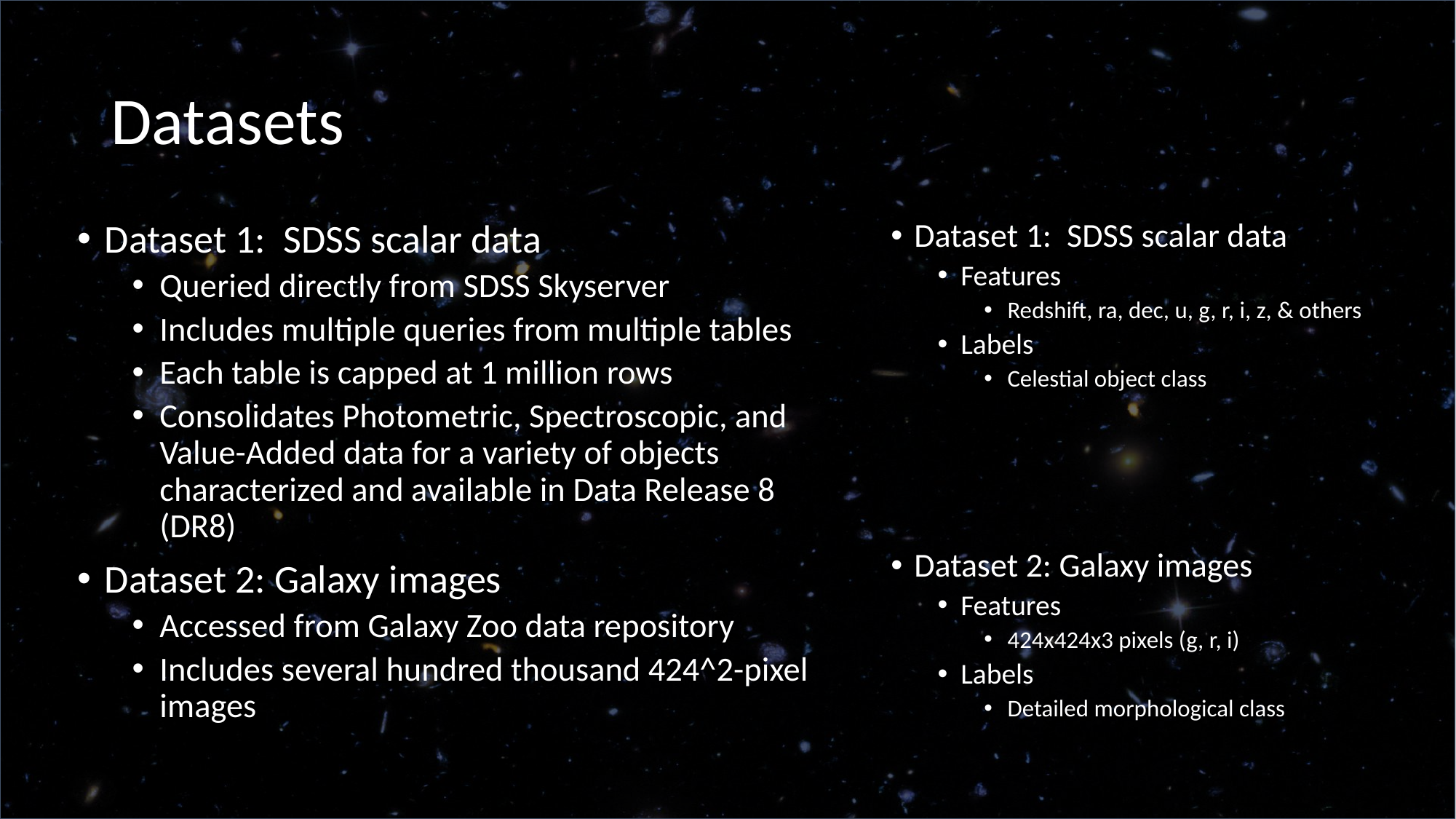

# Datasets
Dataset 1:  SDSS scalar data
Queried directly from SDSS Skyserver
Includes multiple queries from multiple tables
Each table is capped at 1 million rows
Consolidates Photometric, Spectroscopic, and Value-Added data for a variety of objects characterized and available in Data Release 8 (DR8)
Dataset 2: Galaxy images
Accessed from Galaxy Zoo data repository
Includes several hundred thousand 424^2-pixel images
Dataset 1:  SDSS scalar data
Features
Redshift, ra, dec, u, g, r, i, z, & others
Labels
Celestial object class

Dataset 2: Galaxy images
Features
424x424x3 pixels (g, r, i)
Labels
Detailed morphological class